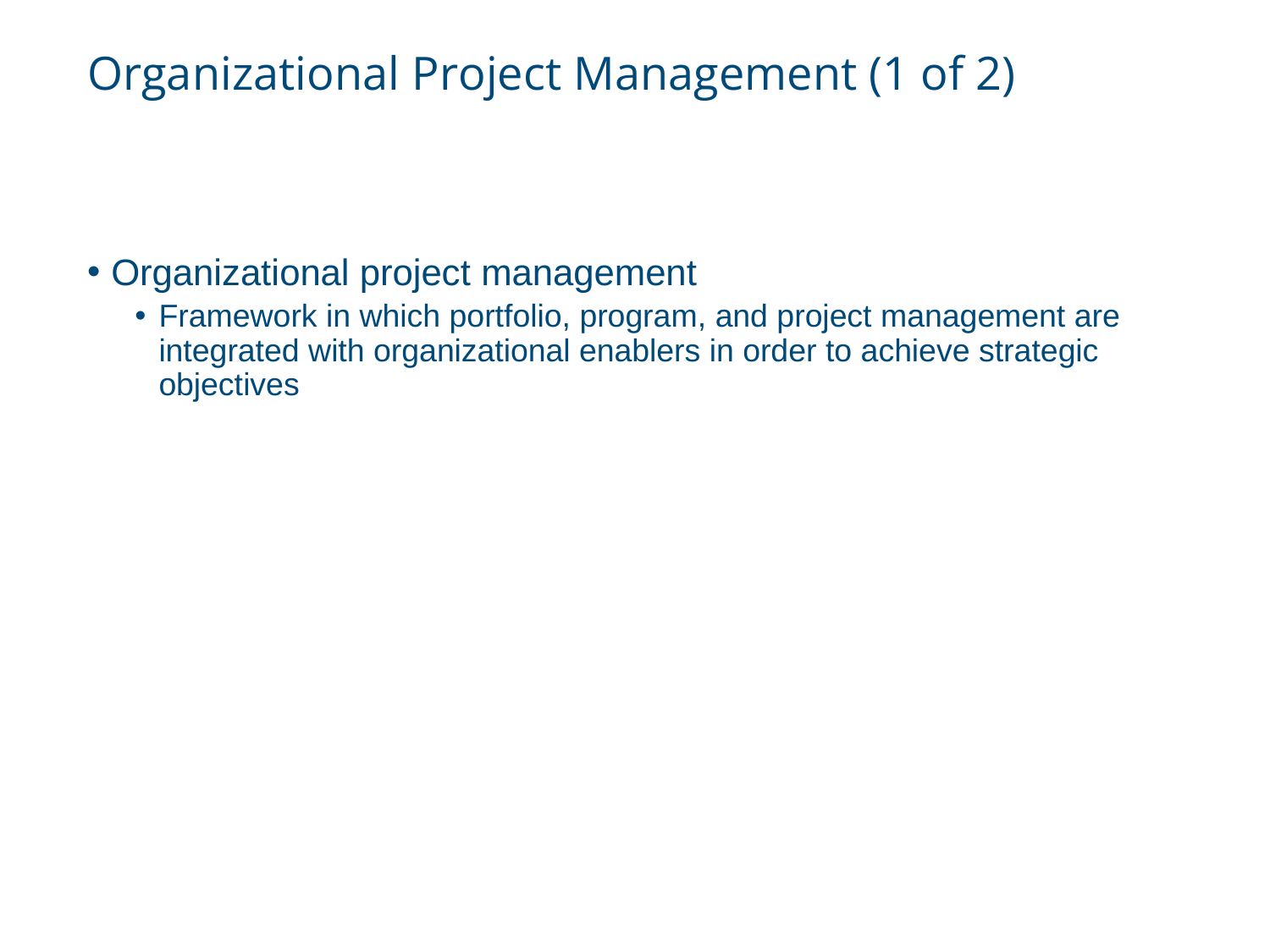

# Organizational Project Management (1 of 2)
Organizational project management
Framework in which portfolio, program, and project management are integrated with organizational enablers in order to achieve strategic objectives

Information Technology Project Management, Ninth Edition. © 2019 Cengage. May not be copied, scanned, or duplicated, in whole or in part, except for use as permitted in a license distributed with a certain product or service or otherwise on a password-protected website for classroom use.